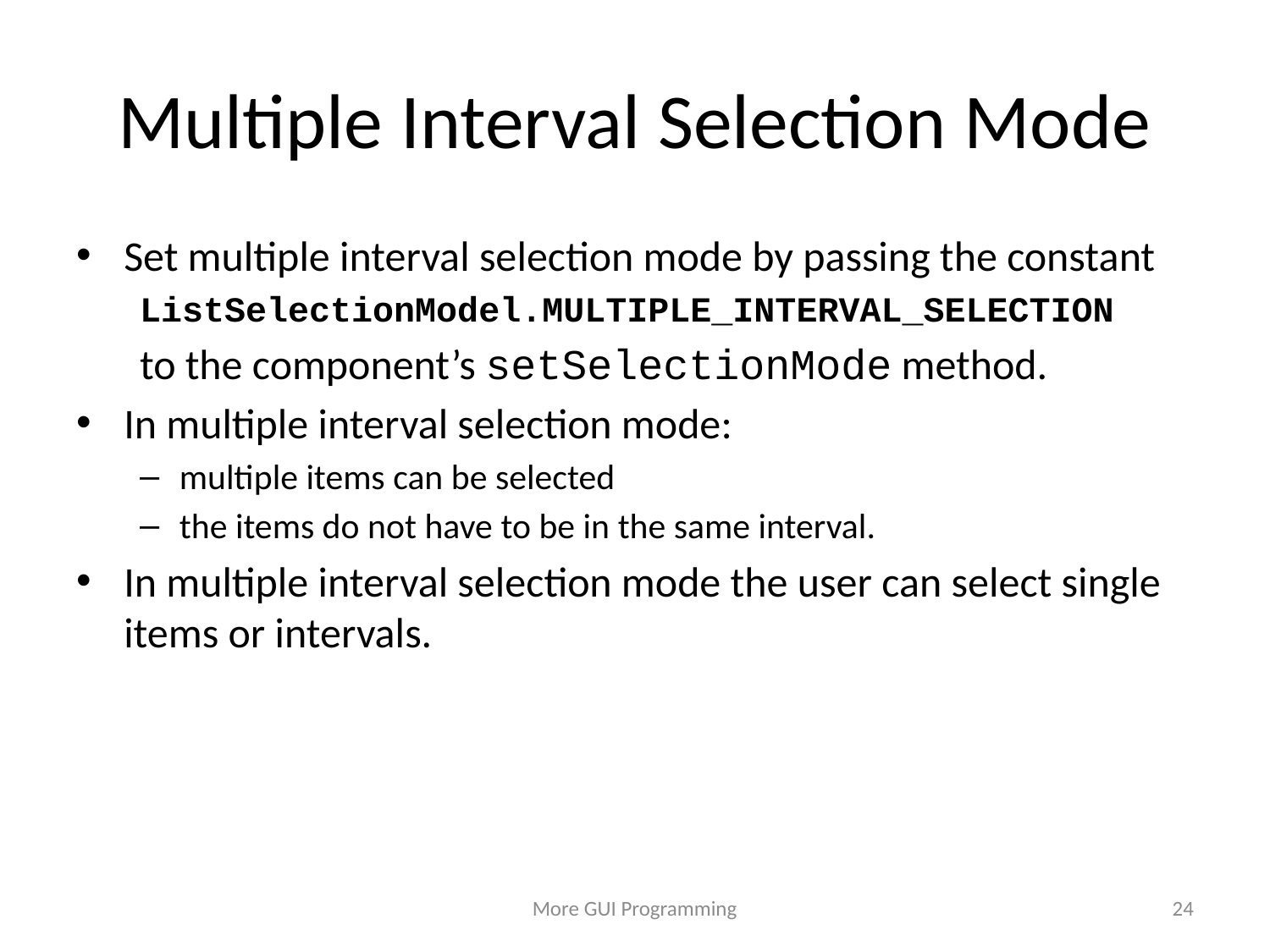

# Multiple Interval Selection Mode
Set multiple interval selection mode by passing the constant
ListSelectionModel.MULTIPLE_INTERVAL_SELECTION
to the component’s setSelectionMode method.
In multiple interval selection mode:
multiple items can be selected
the items do not have to be in the same interval.
In multiple interval selection mode the user can select single items or intervals.

More GUI Programming
24